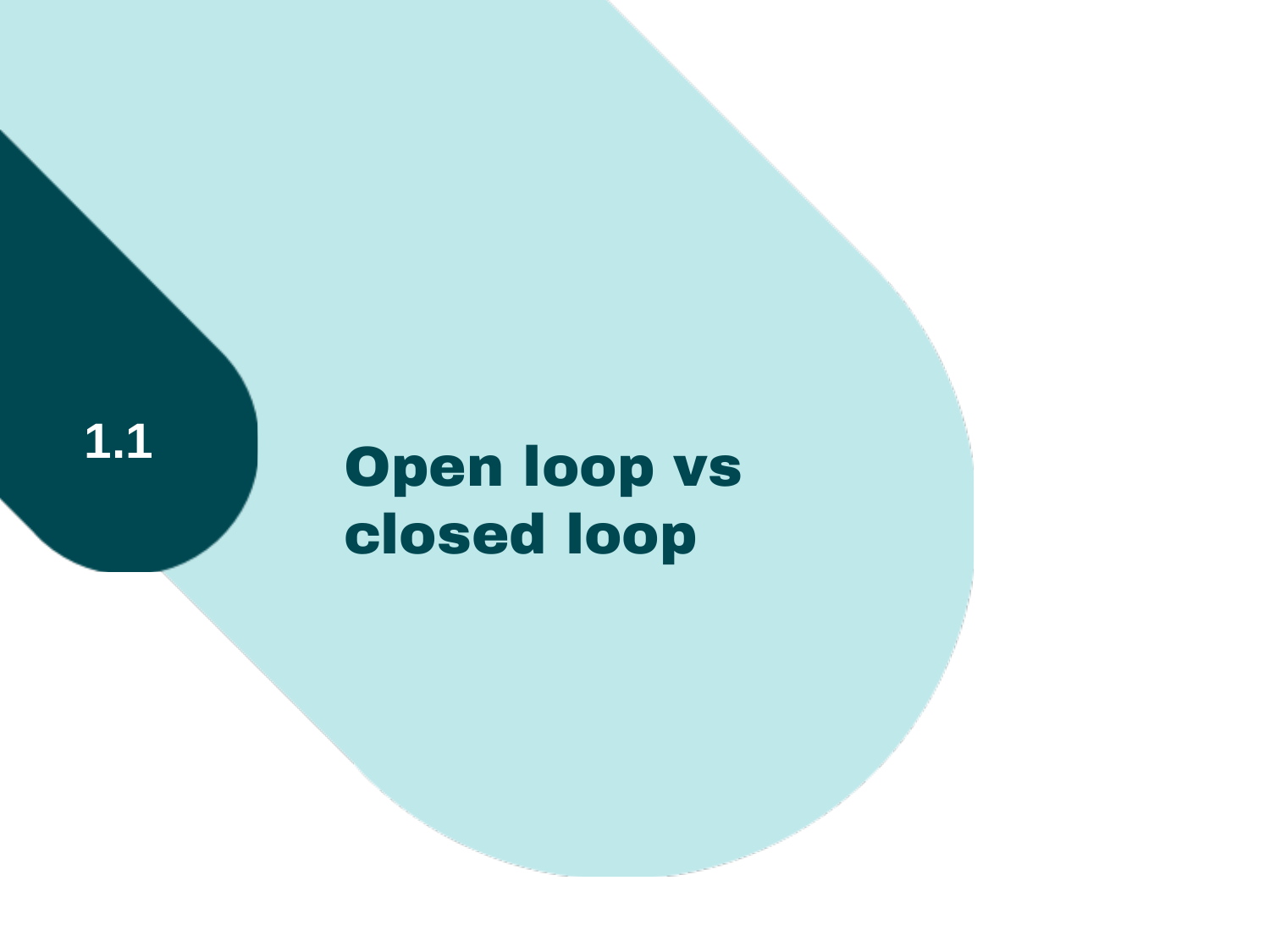

# Open loop vs closed loop
1.1